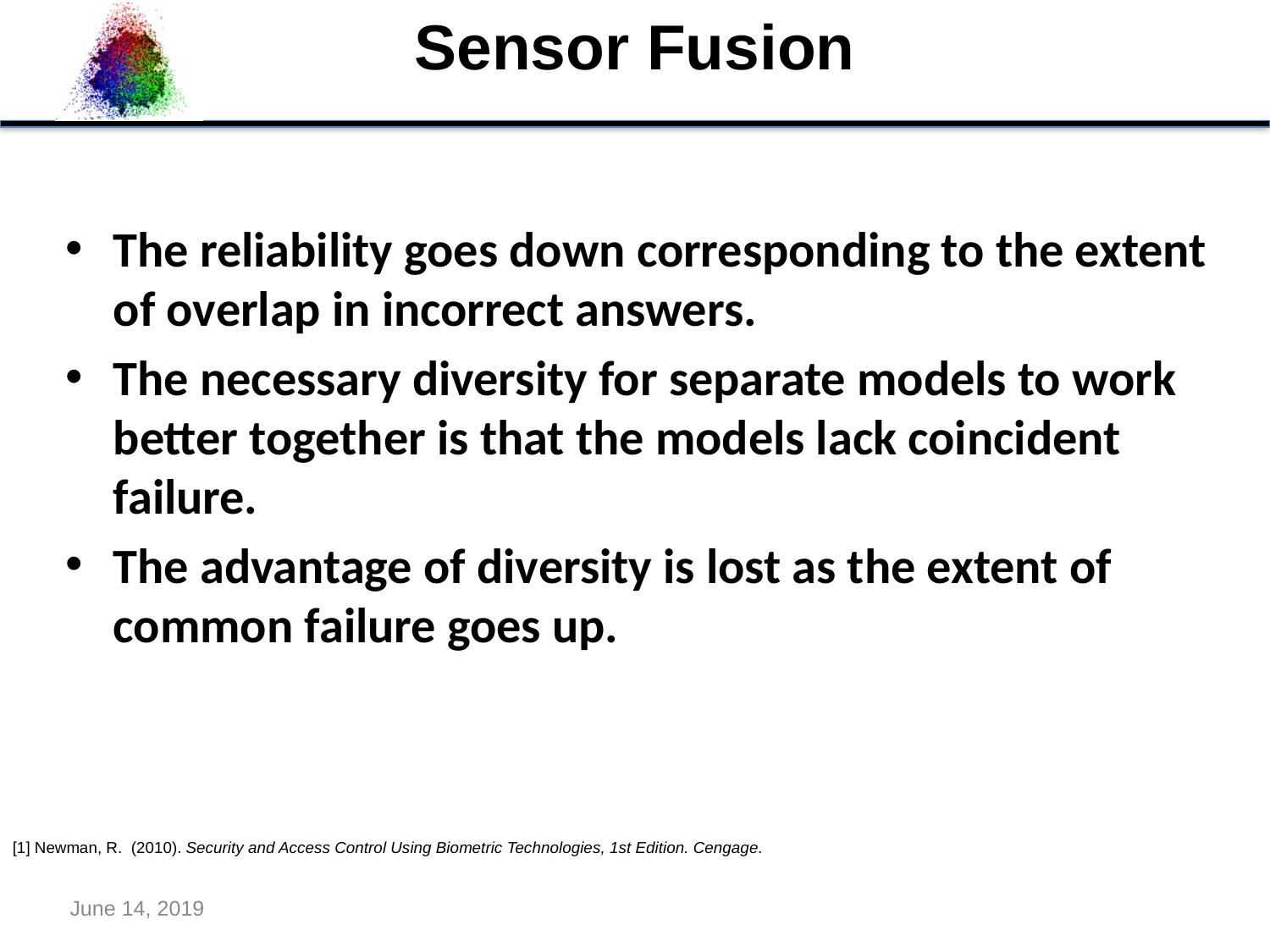

Sensor Fusion
The reliability goes down corresponding to the extent of overlap in incorrect answers.
The necessary diversity for separate models to work better together is that the models lack coincident failure.
The advantage of diversity is lost as the extent of common failure goes up.

[1] Newman, R.  (2010). Security and Access Control Using Biometric Technologies, 1st Edition. Cengage.

June 14, 2019